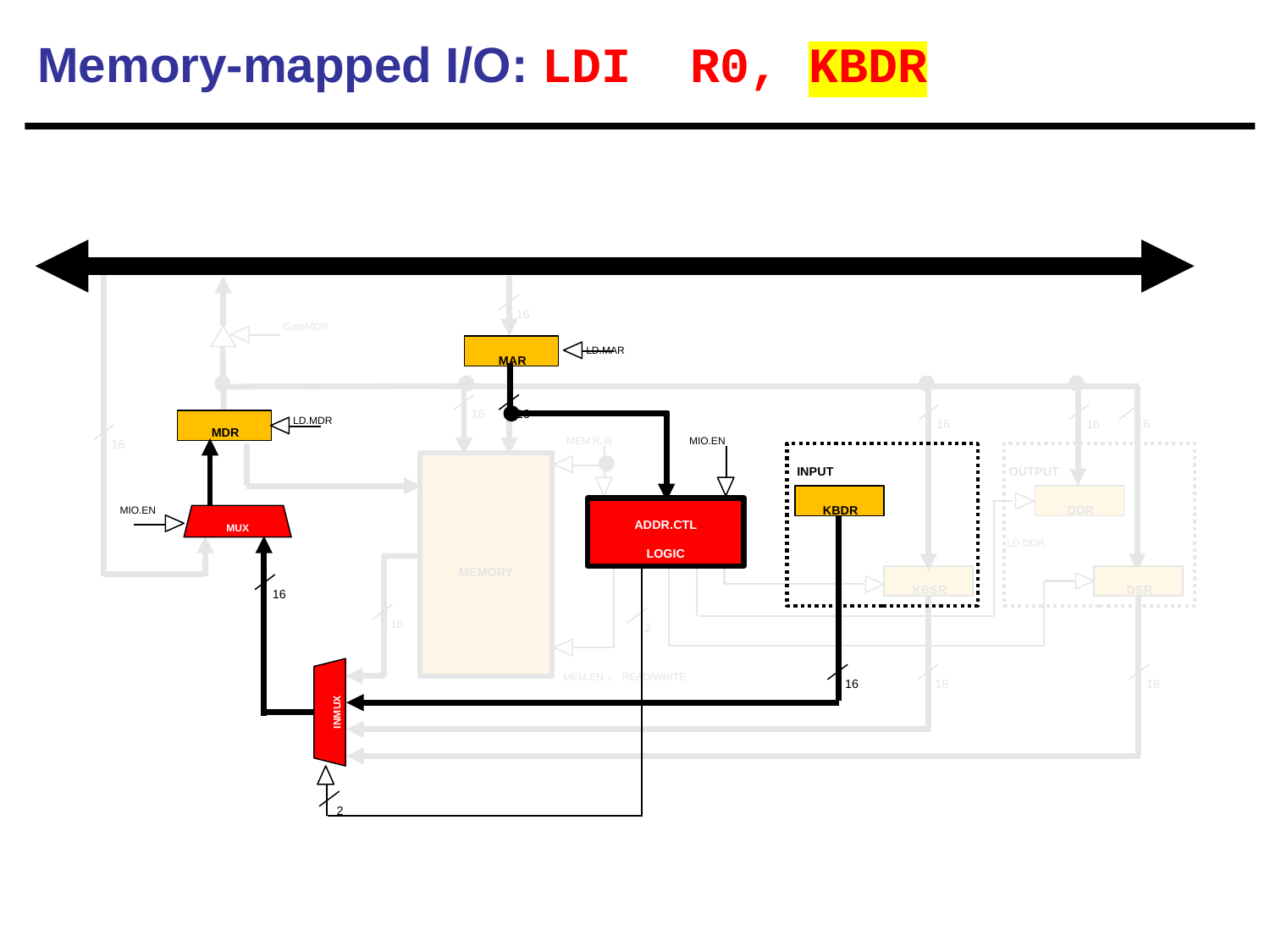

# Memory-mapped I/O: LDI  R0, KBDR

16
GateMDR

LD.MAR
MAR

16
16
LD.MDR
16
16
16

MDR
MIO.EN
MEM.R,W
16

INPUT
OUTPUT
MEMORY

MIO.EN
KBDR
DDR

ADDR.CTL
LOGIC
MUX

LD.DDR
KBSR
DSR
16

16
2

MEM.EN，READ/WRITE
16
16
16
INMUX

2

37